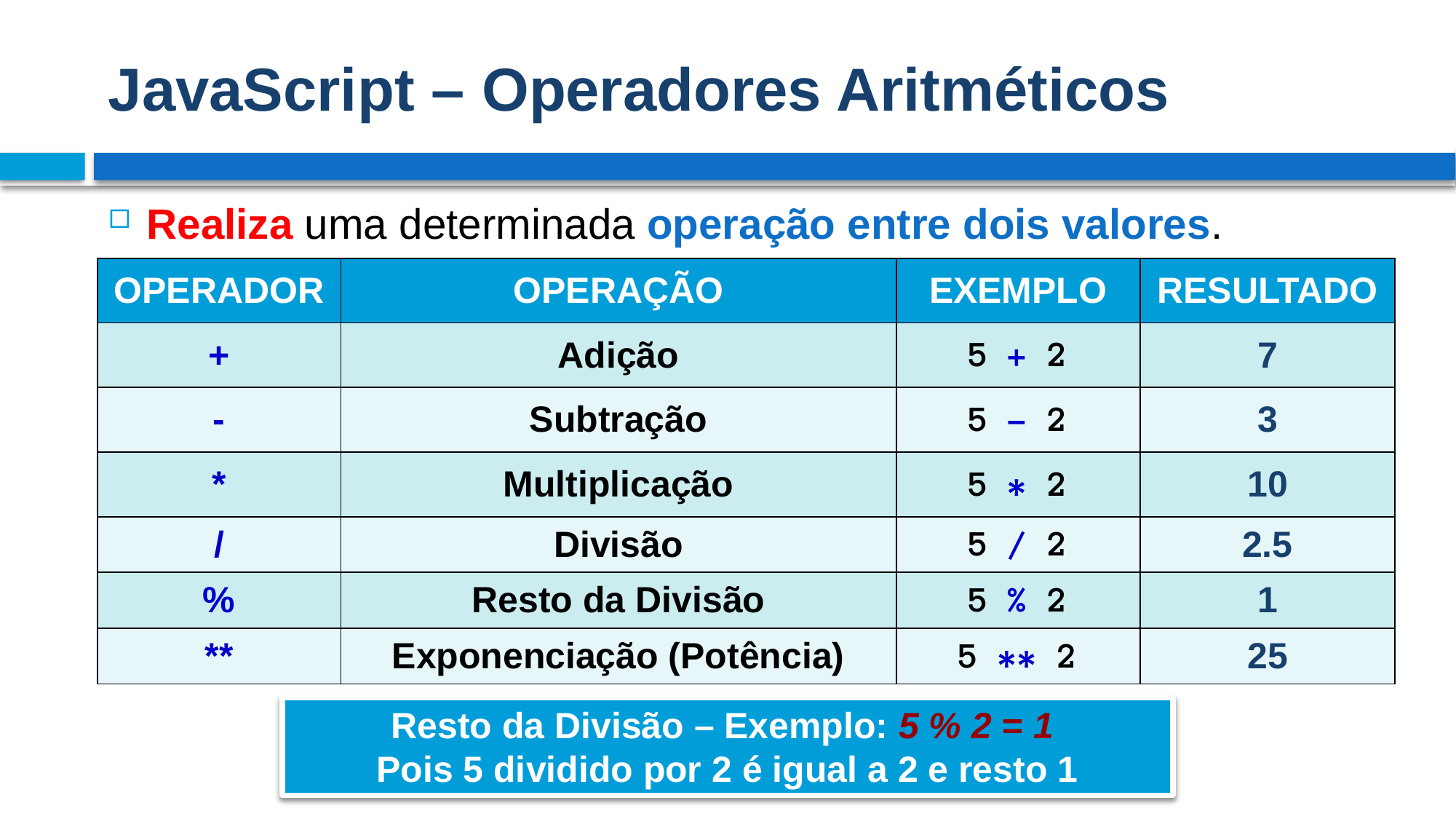

# JavaScript – Operadores Aritméticos
44
Realiza uma determinada operação entre dois valores.
| OPERADOR | OPERAÇÃO | EXEMPLO | RESULTADO |
| --- | --- | --- | --- |
| + | Adição | 5 + 2 | 7 |
| - | Subtração | 5 – 2 | 3 |
| \* | Multiplicação | 5 \* 2 | 10 |
| / | Divisão | 5 / 2 | 2.5 |
| % | Resto da Divisão | 5 % 2 | 1 |
| \*\* | Exponenciação (Potência) | 5 \*\* 2 | 25 |
Resto da Divisão – Exemplo: 5 % 2 = 1
Pois 5 dividido por 2 é igual a 2 e resto 1